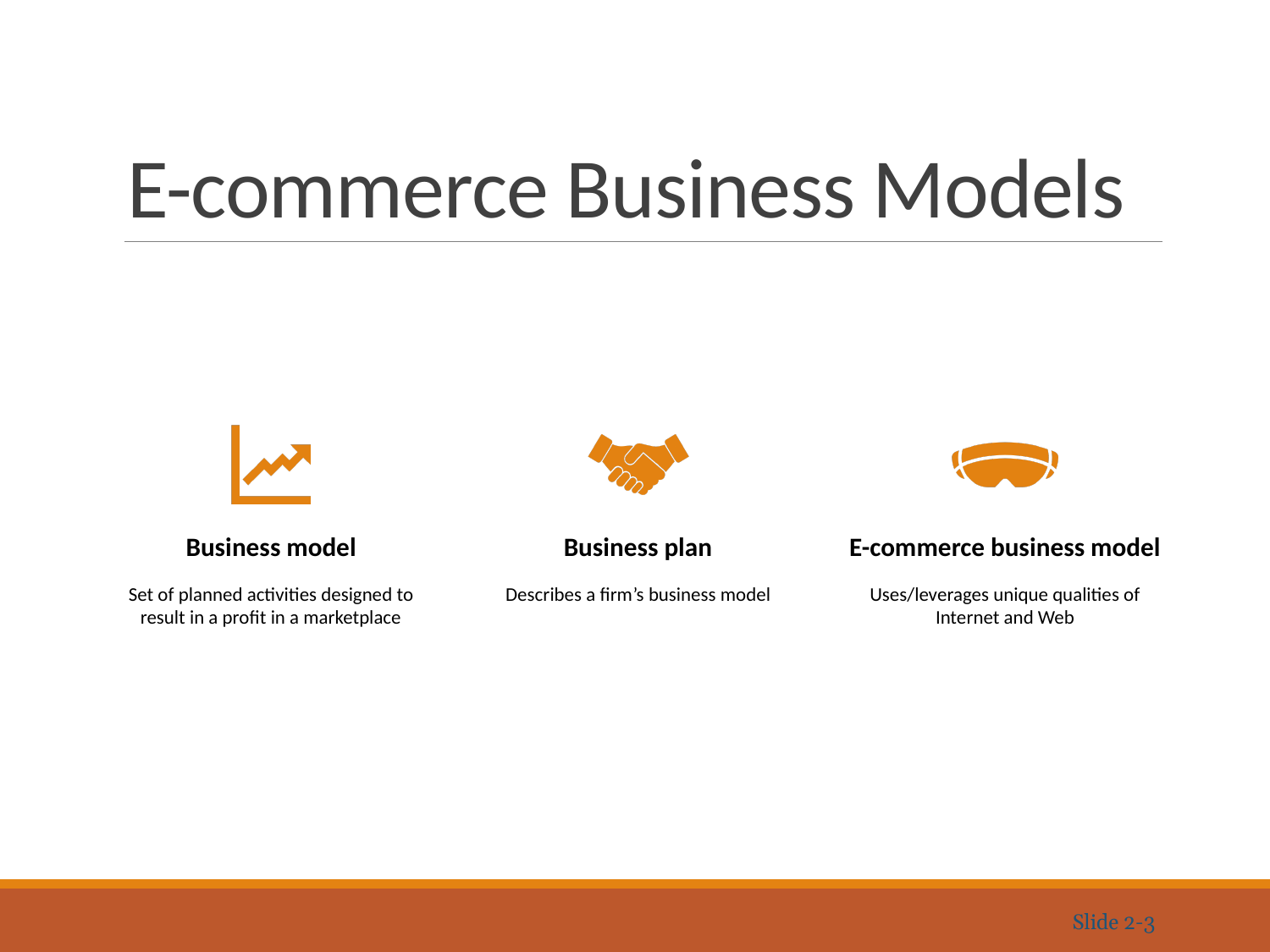

# E-commerce Business Models
Business model
Set of planned activities designed to result in a profit in a marketplace
Business plan
Describes a firm’s business model
E-commerce business model
Uses/leverages unique qualities of Internet and Web
Slide 2-3